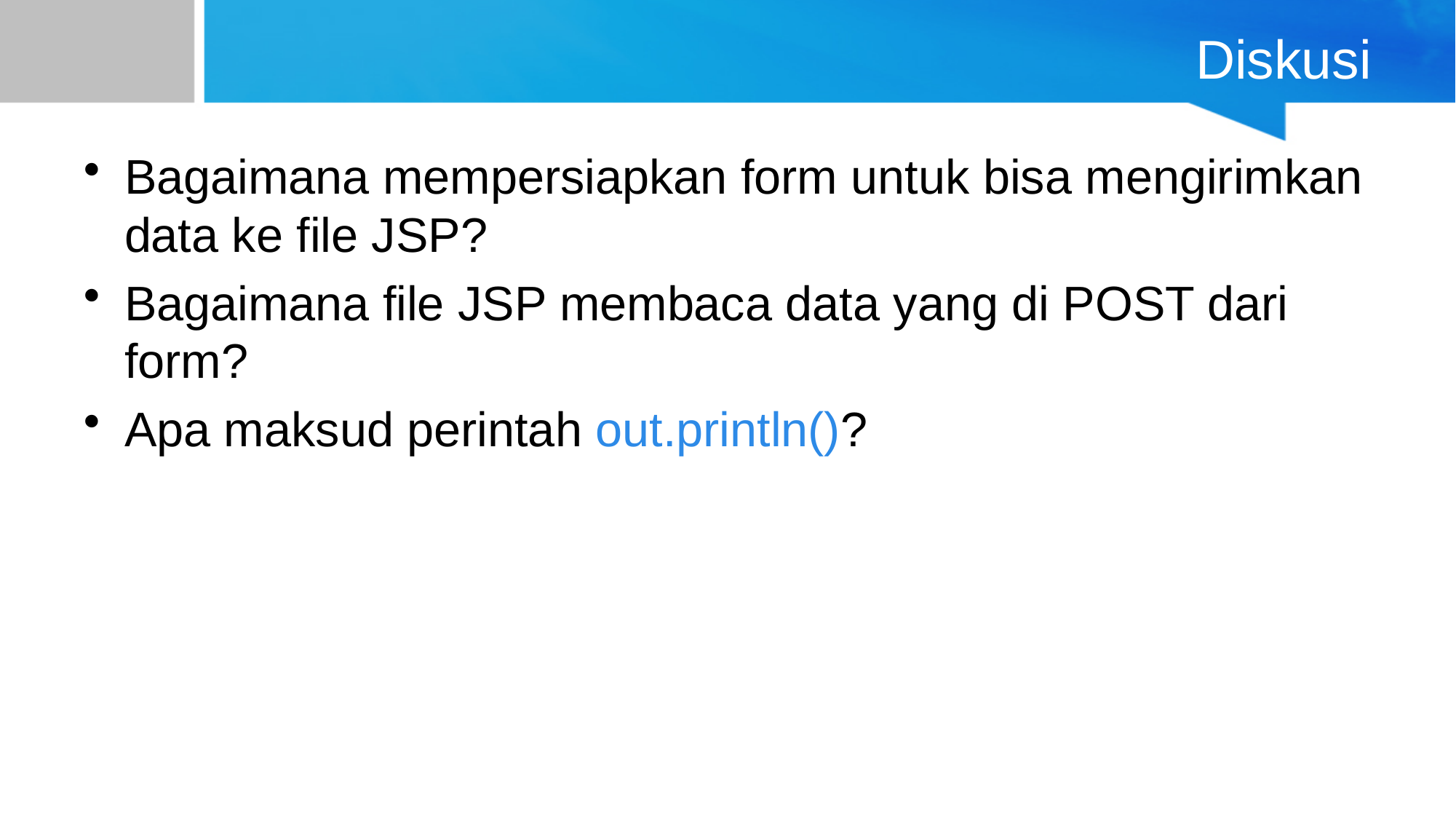

# Diskusi
Bagaimana mempersiapkan form untuk bisa mengirimkan data ke file JSP?
Bagaimana file JSP membaca data yang di POST dari form?
Apa maksud perintah out.println()?